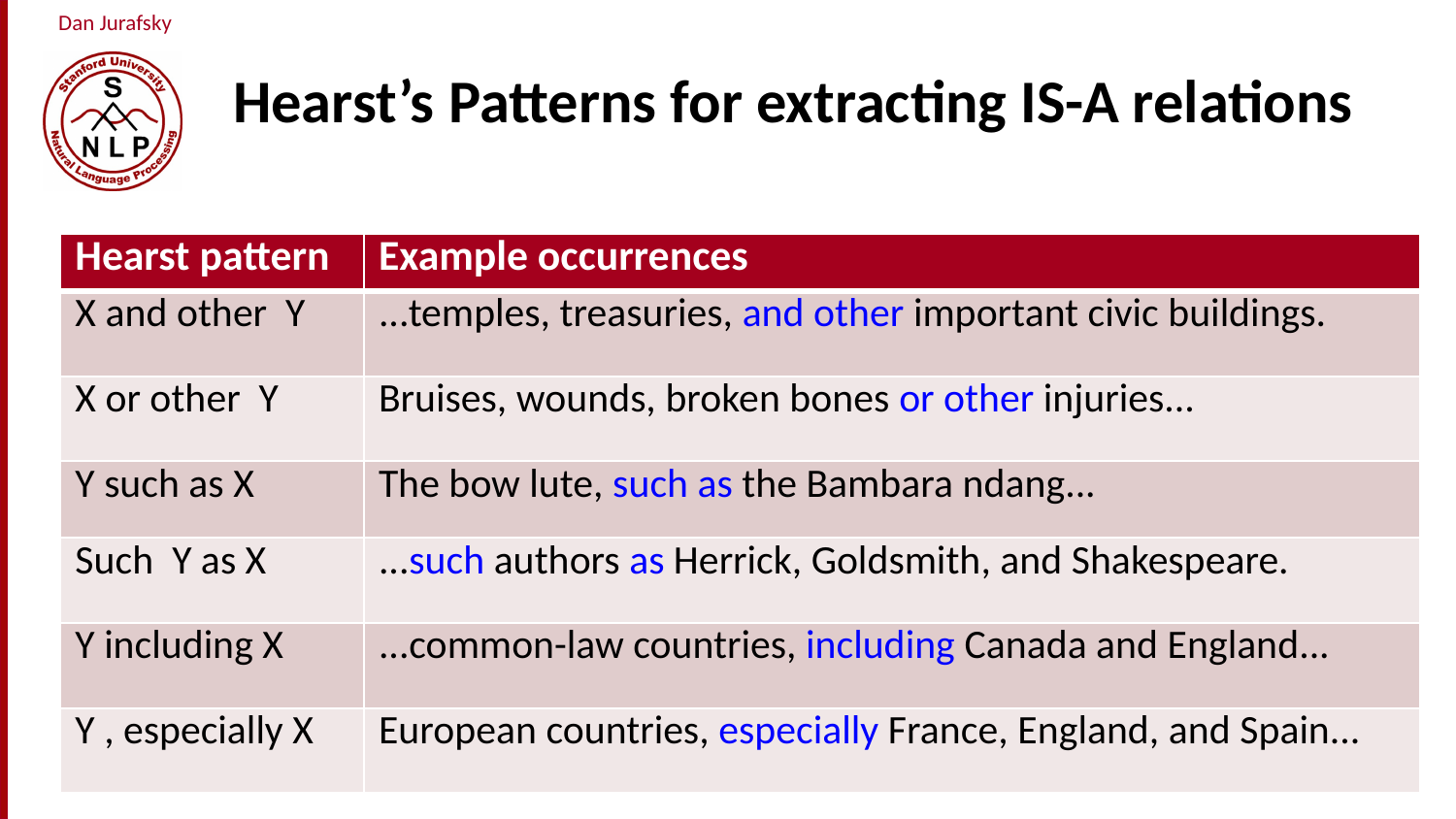

# Hearst’s Patterns for extracting IS-A relations
| Hearst pattern | Example occurrences |
| --- | --- |
| X and other Y | ...temples, treasuries, and other important civic buildings. |
| X or other Y | Bruises, wounds, broken bones or other injuries... |
| Y such as X | The bow lute, such as the Bambara ndang... |
| Such Y as X | ...such authors as Herrick, Goldsmith, and Shakespeare. |
| Y including X | ...common-law countries, including Canada and England... |
| Y , especially X | European countries, especially France, England, and Spain... |